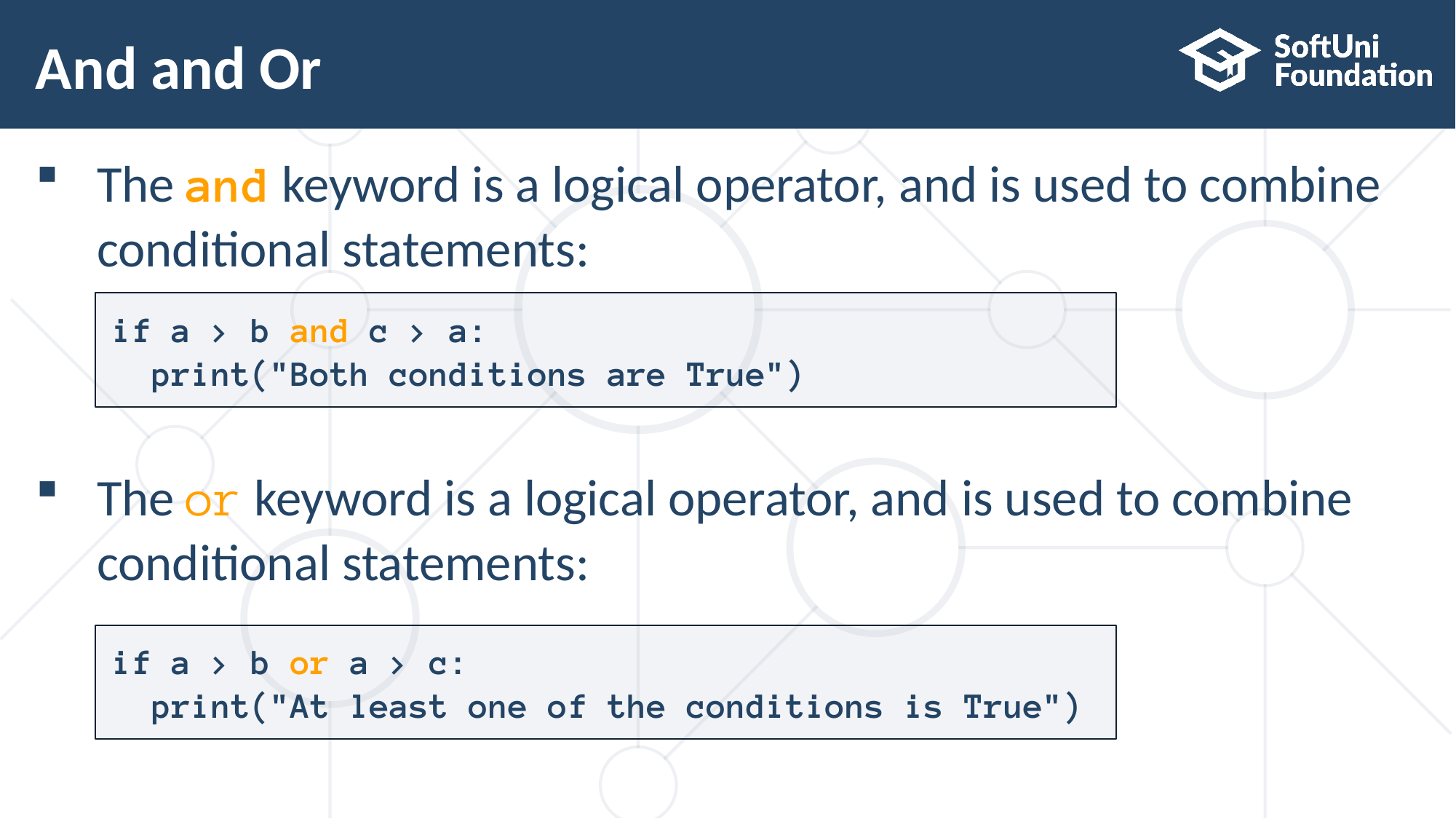

# And and Or
The and keyword is a logical operator, and is used to combine
conditional statements:

The or keyword is a logical operator, and is used to combine
conditional statements:

if a > b and c > a:
  print("Both conditions are True")
if a > b or a > c:
  print("At least one of the conditions is True")